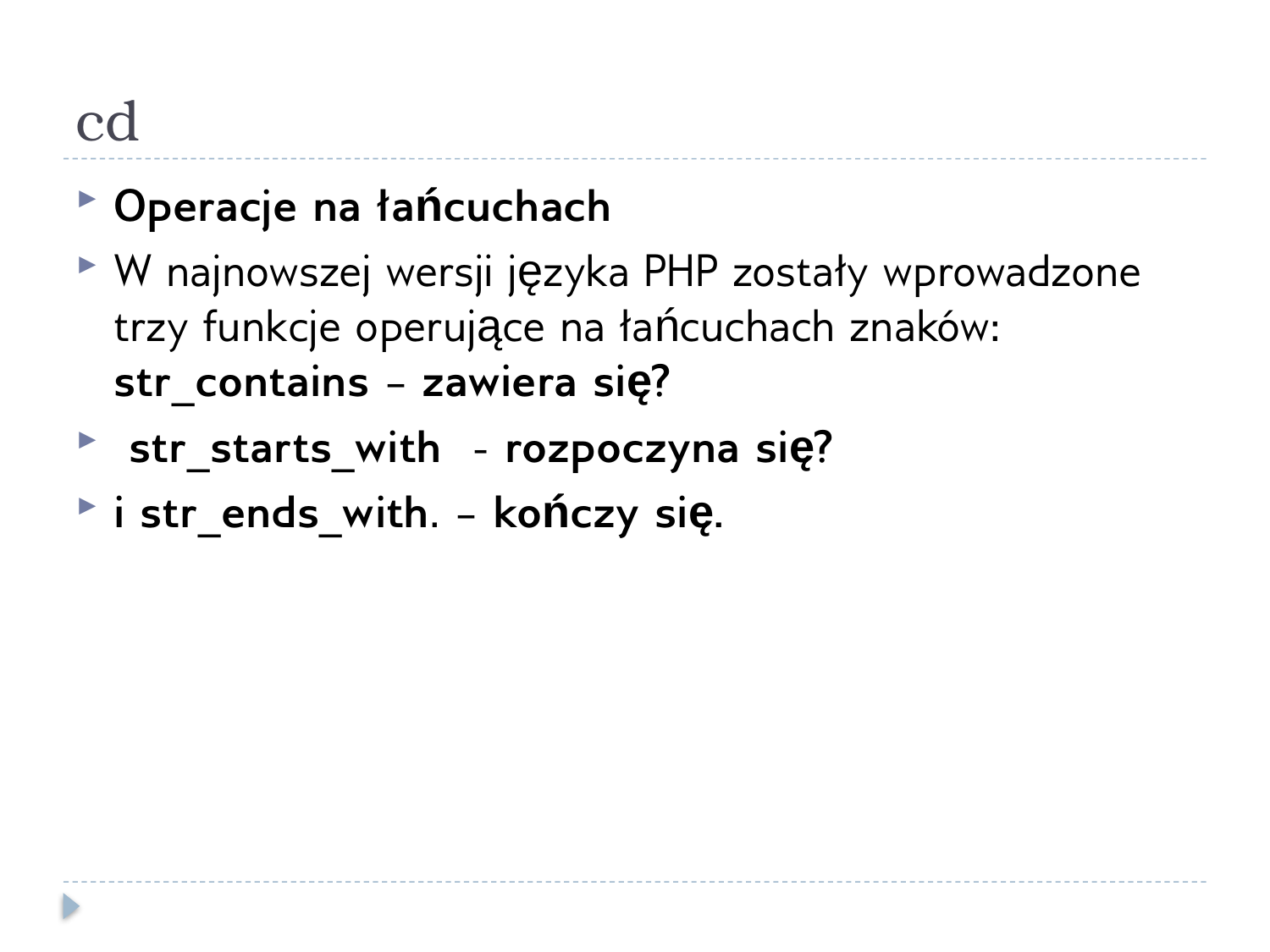

# cd
Operacje na łańcuchach
W najnowszej wersji języka PHP zostały wprowadzone trzy funkcje operujące na łańcuchach znaków: str_contains – zawiera się?
 str_starts_with  - rozpoczyna się?
i str_ends_with. – kończy się.